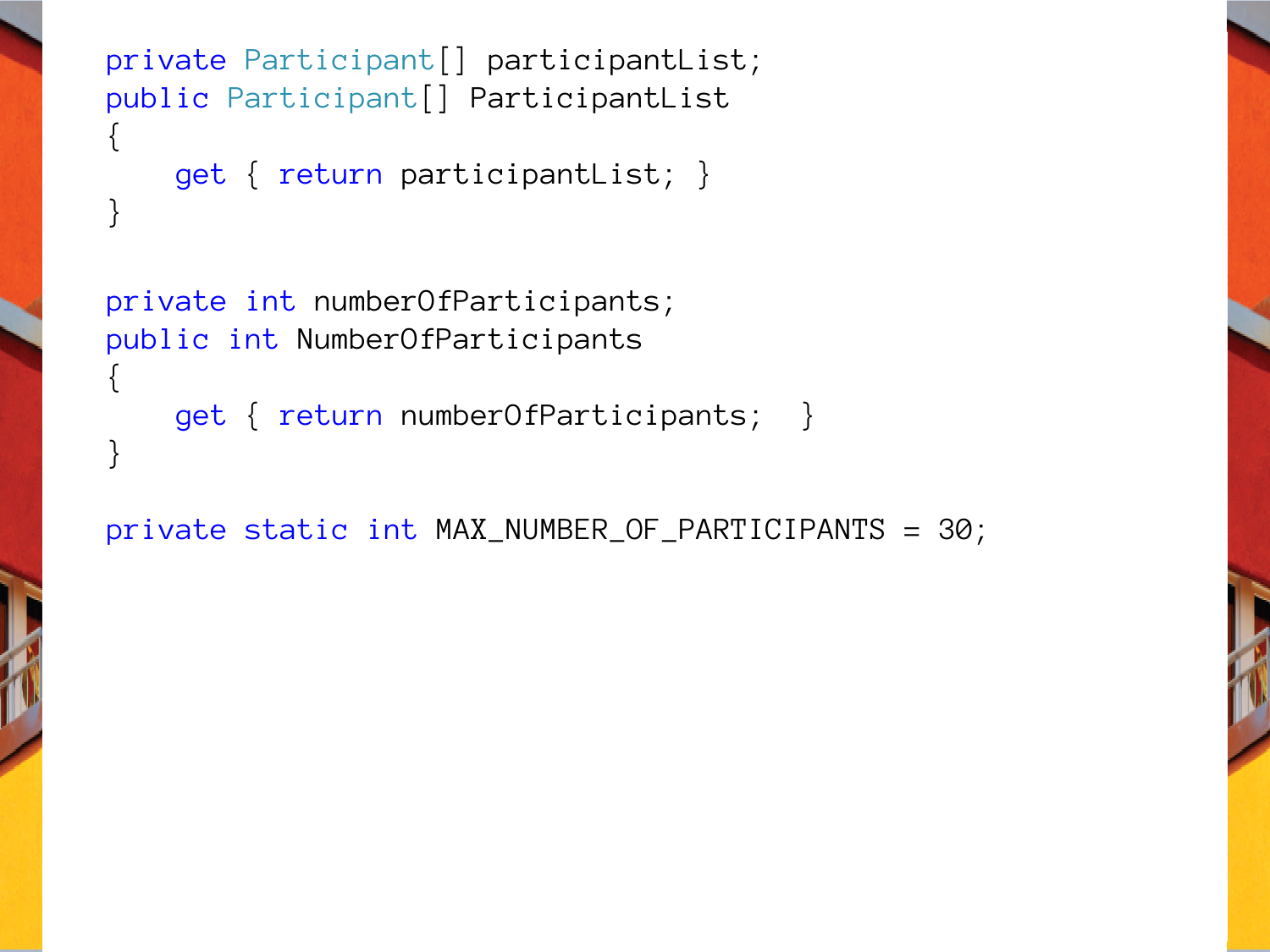

private Participant[] participantList;
   public Participant[] ParticipantList
   {
       get { return participantList; }
   }

   private int numberOfParticipants;
   public int NumberOfParticipants
   {
       get { return numberOfParticipants;  }
   }

   private static int MAX_NUMBER_OF_PARTICIPANTS = 30;

C# Programming: From Problem Analysis to Program Design

11